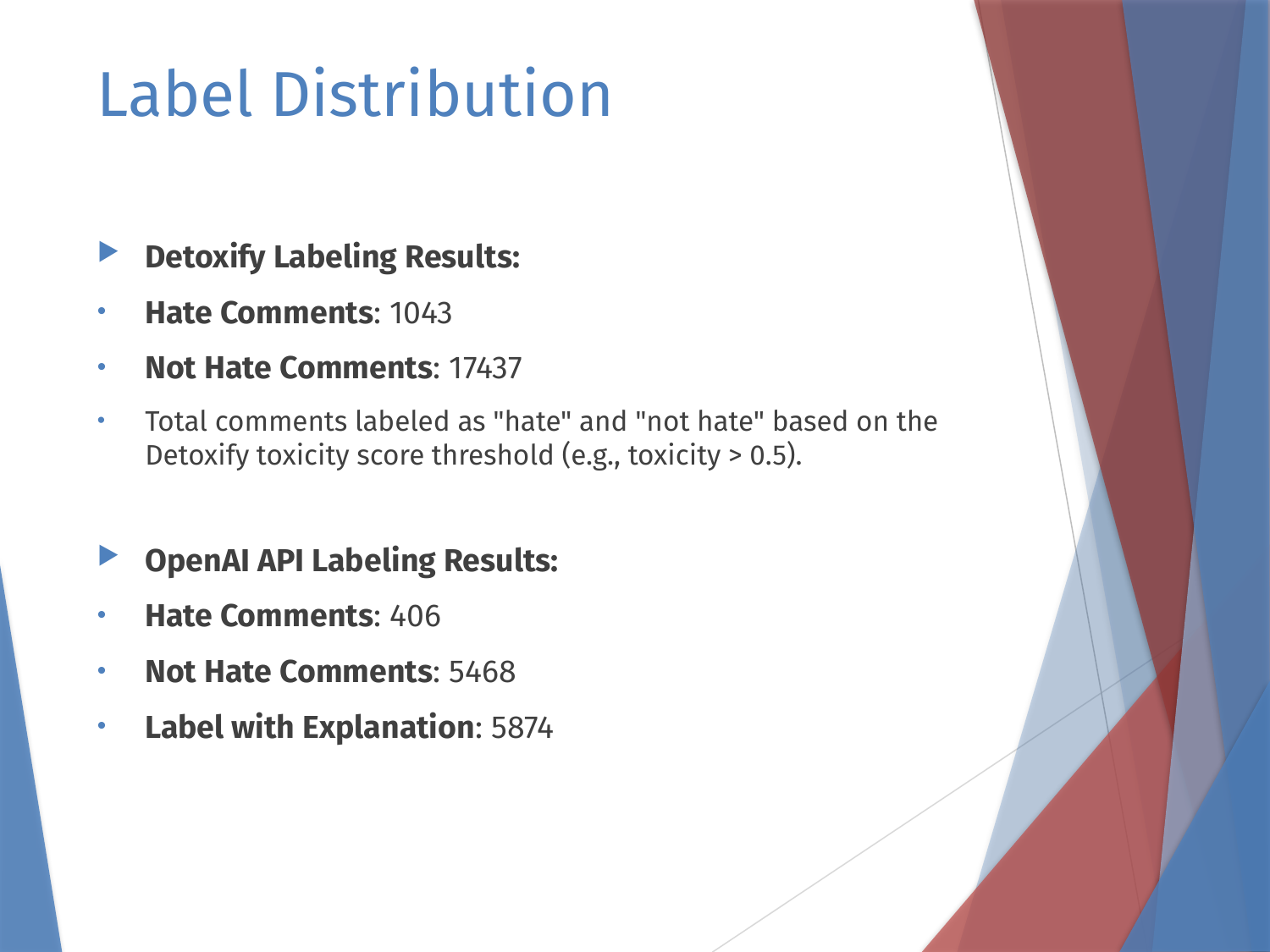

# Label Distribution
Detoxify Labeling Results:
Hate Comments: 1043
Not Hate Comments: 17437
Total comments labeled as "hate" and "not hate" based on the Detoxify toxicity score threshold (e.g., toxicity > 0.5).

OpenAI API Labeling Results:
Hate Comments: 406
Not Hate Comments: 5468
Label with Explanation: 5874